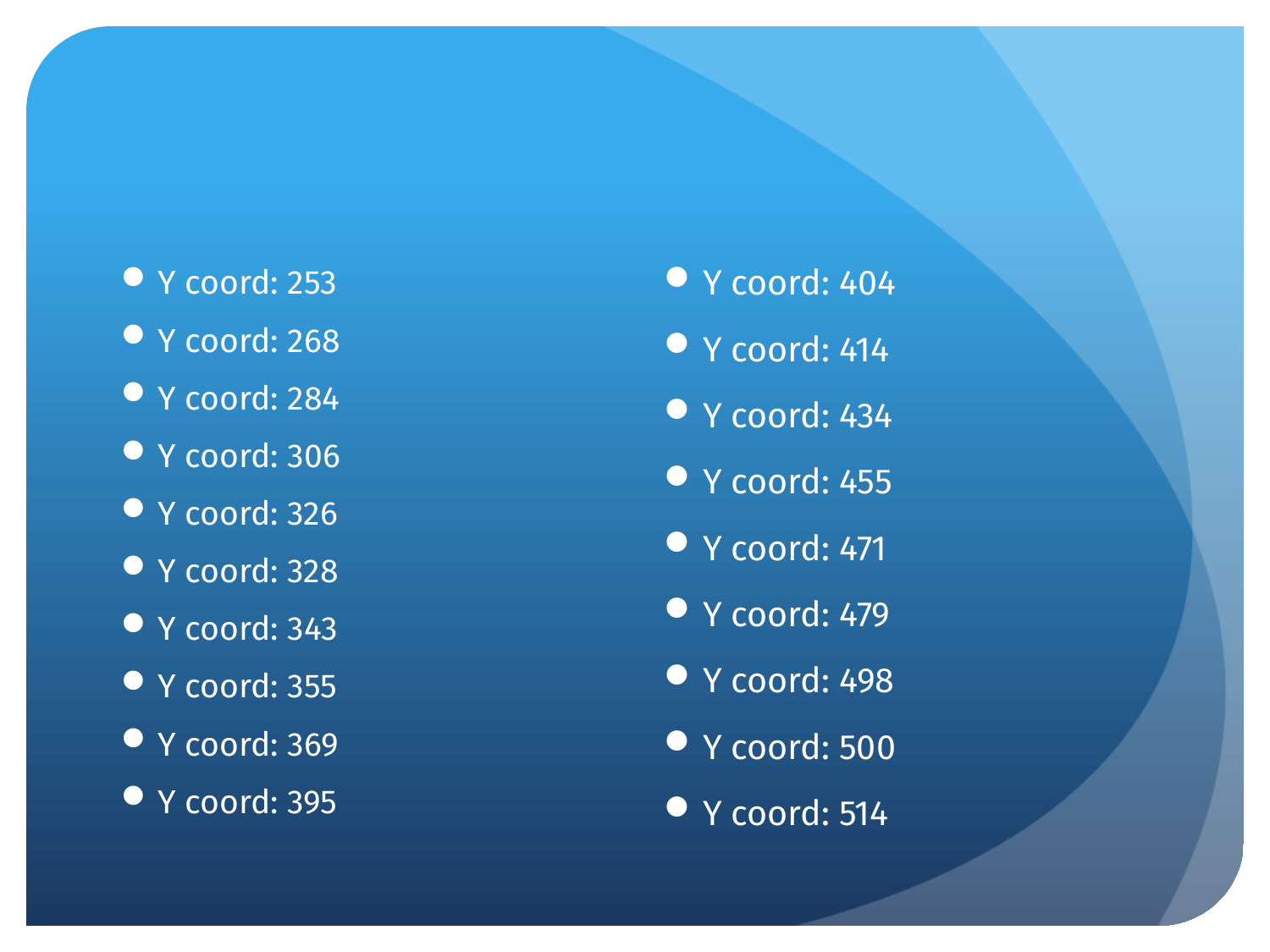

#
Y coord: 253
Y coord: 268
Y coord: 284
Y coord: 306
Y coord: 326
Y coord: 328
Y coord: 343
Y coord: 355
Y coord: 369
Y coord: 395

Y coord: 404
Y coord: 414
Y coord: 434
Y coord: 455
Y coord: 471
Y coord: 479
Y coord: 498
Y coord: 500
Y coord: 514